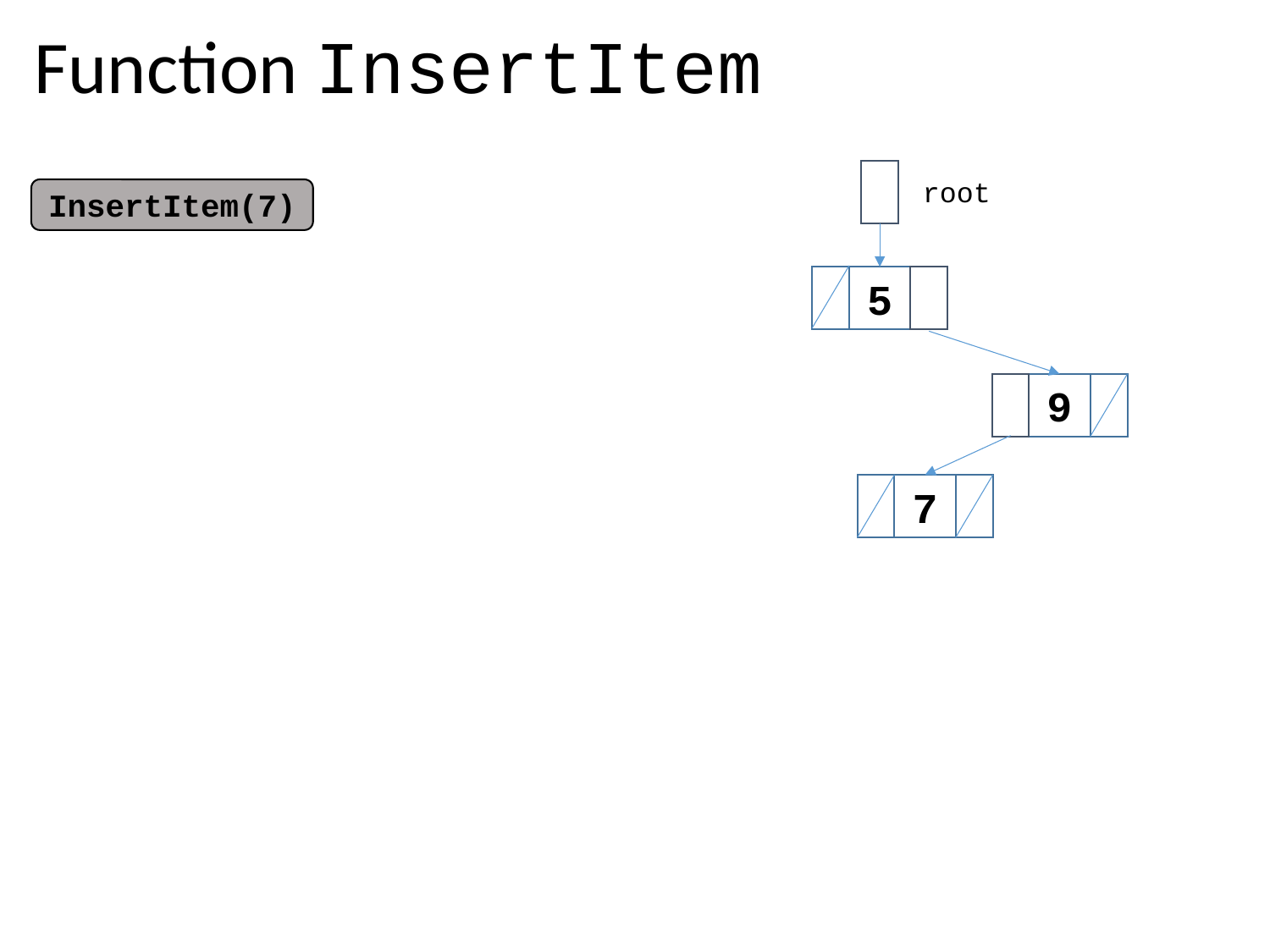

# Function InsertItem

root
InsertItem(7)

5

9

7